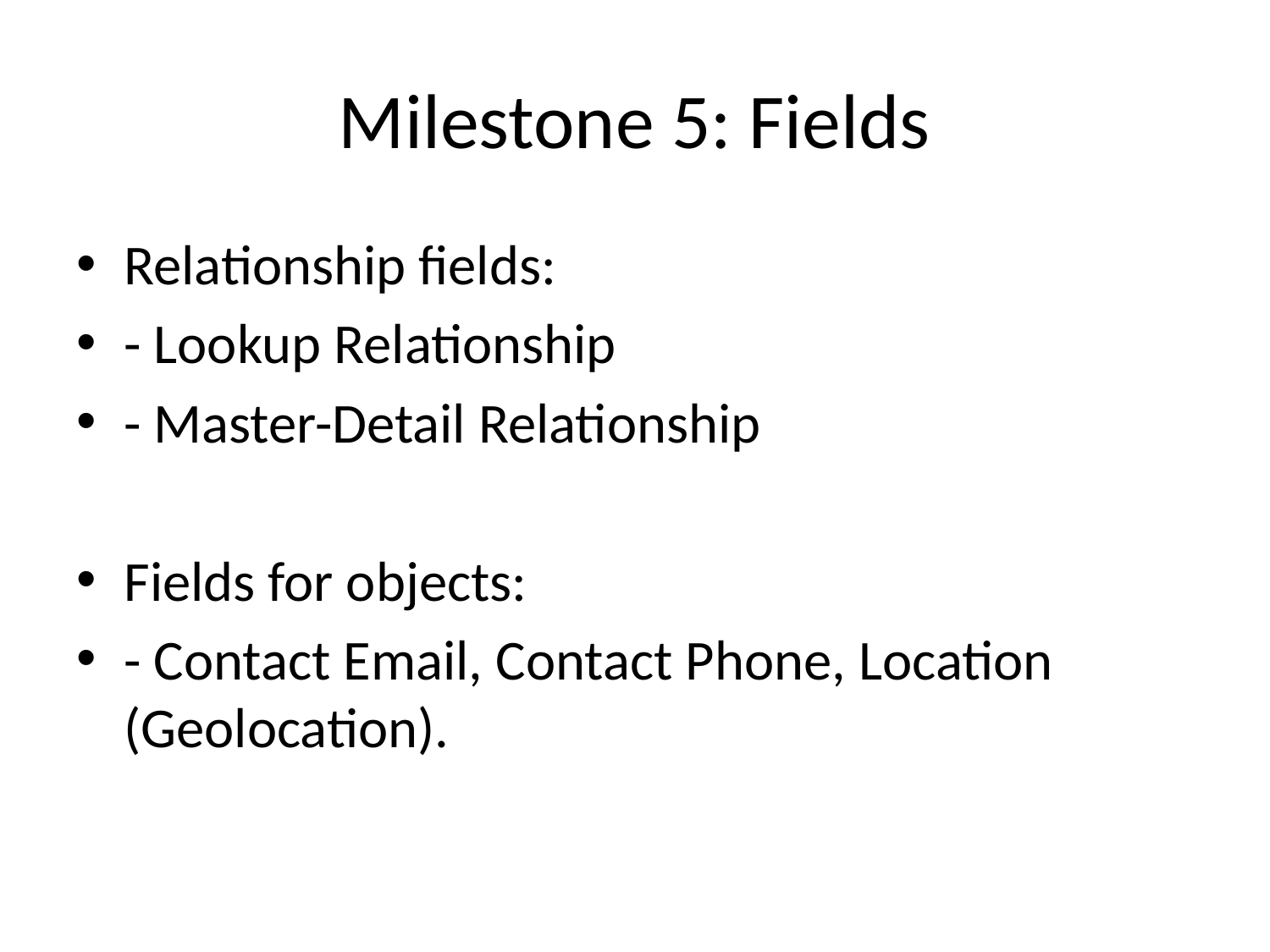

# Milestone 5: Fields
Relationship fields:
- Lookup Relationship
- Master-Detail Relationship

Fields for objects:
- Contact Email, Contact Phone, Location (Geolocation).